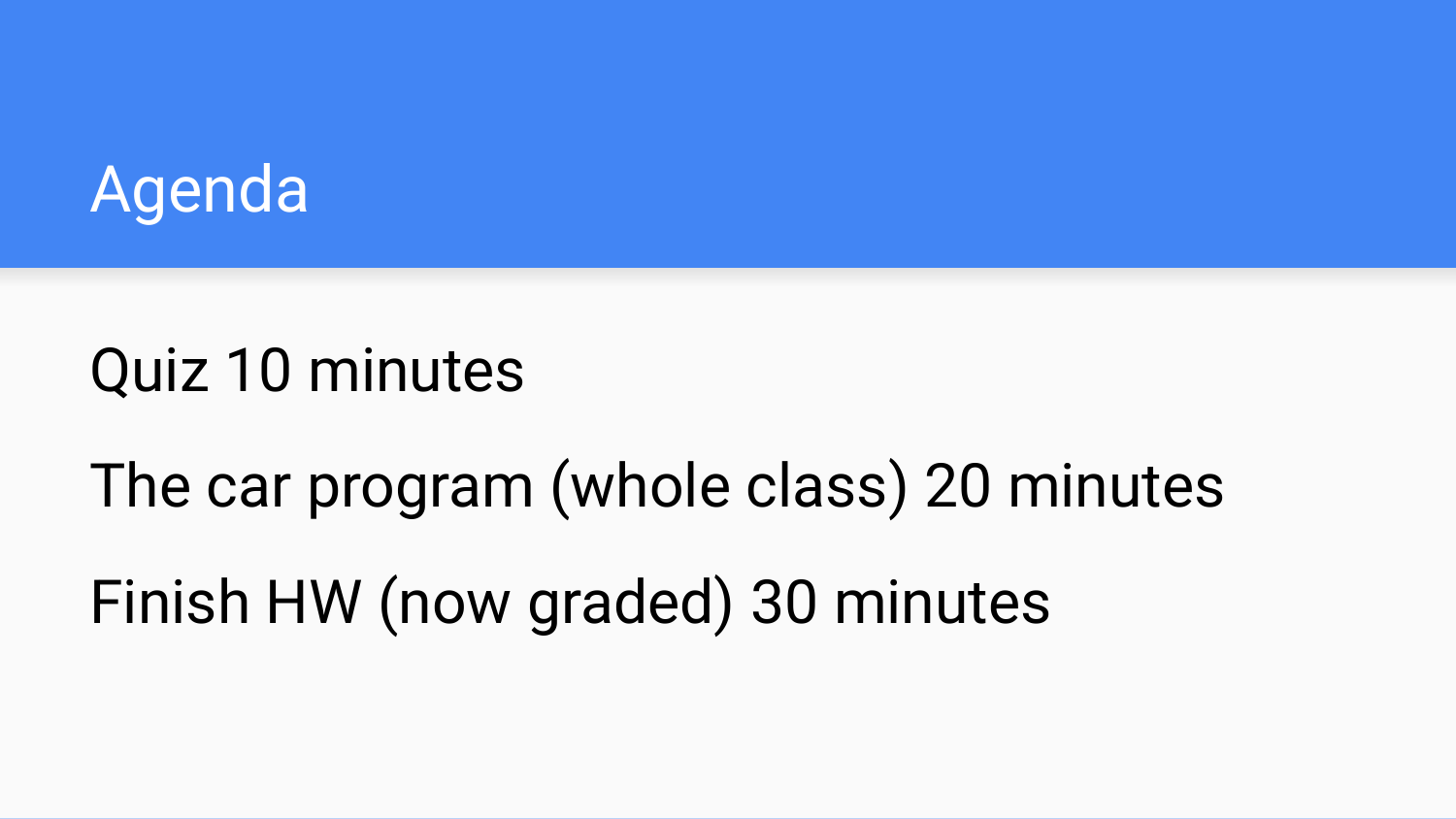

# Agenda
Quiz 10 minutes
The car program (whole class) 20 minutes
Finish HW (now graded) 30 minutes